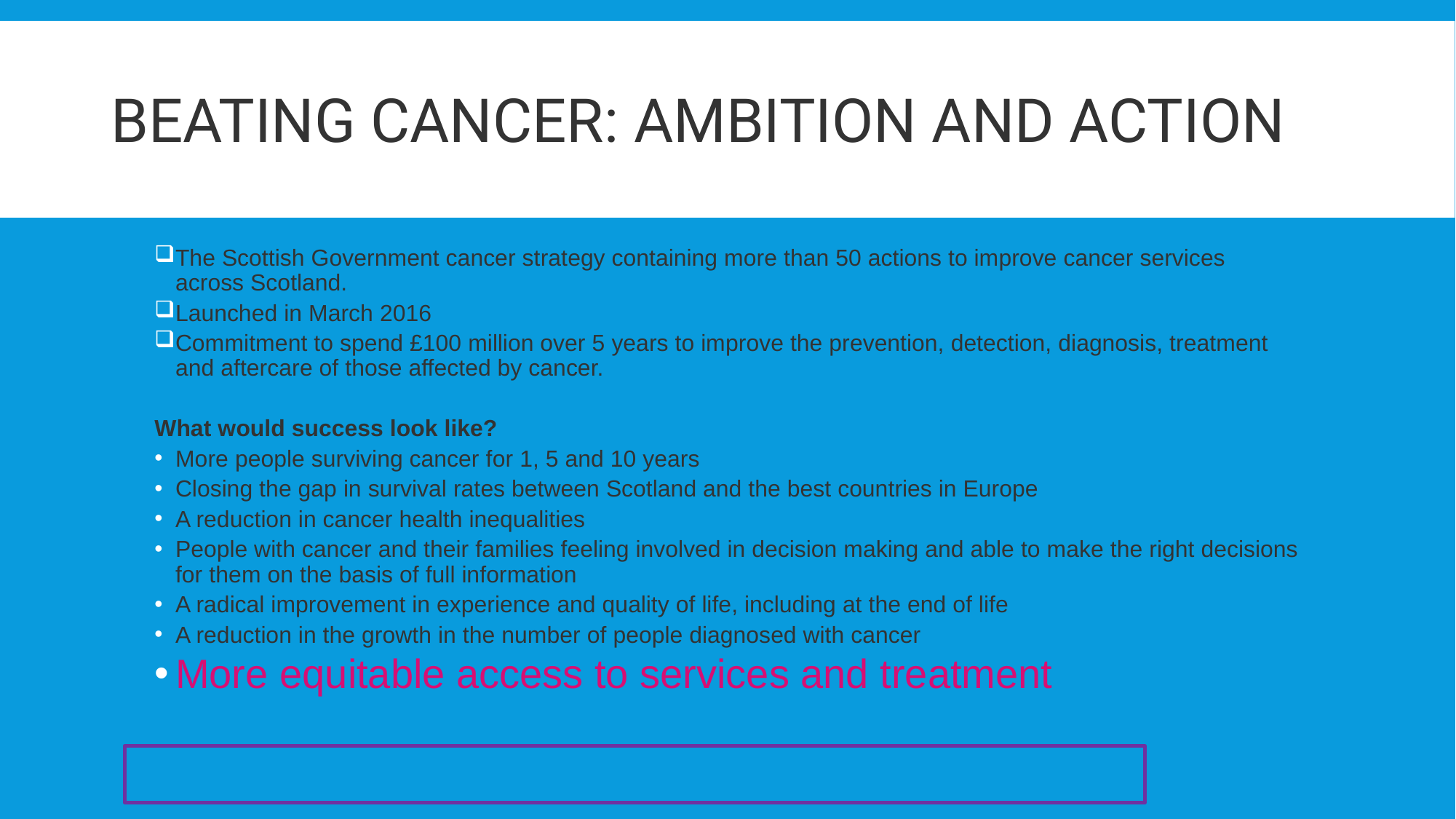

# Beating cancer: ambition and action
The Scottish Government cancer strategy containing more than 50 actions to improve cancer services across Scotland.
Launched in March 2016
Commitment to spend £100 million over 5 years to improve the prevention, detection, diagnosis, treatment and aftercare of those affected by cancer.

What would success look like?
More people surviving cancer for 1, 5 and 10 years
Closing the gap in survival rates between Scotland and the best countries in Europe
A reduction in cancer health inequalities
People with cancer and their families feeling involved in decision making and able to make the right decisions for them on the basis of full information
A radical improvement in experience and quality of life, including at the end of life
A reduction in the growth in the number of people diagnosed with cancer
More equitable access to services and treatment